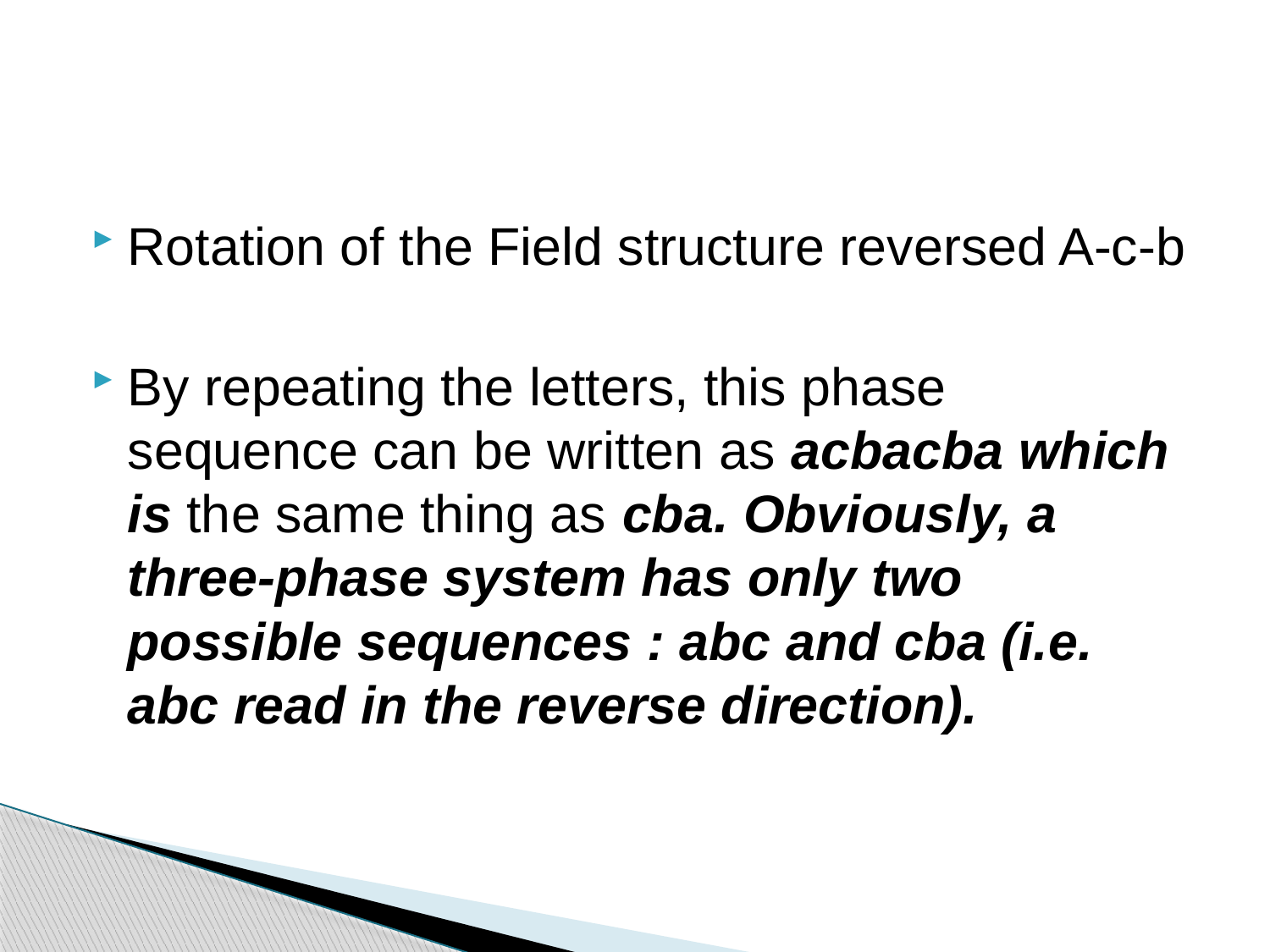

#
Rotation of the Field structure reversed A-c-b

By repeating the letters, this phase sequence can be written as acbacba which is the same thing as cba. Obviously, a three-phase system has only two possible sequences : abc and cba (i.e. abc read in the reverse direction).